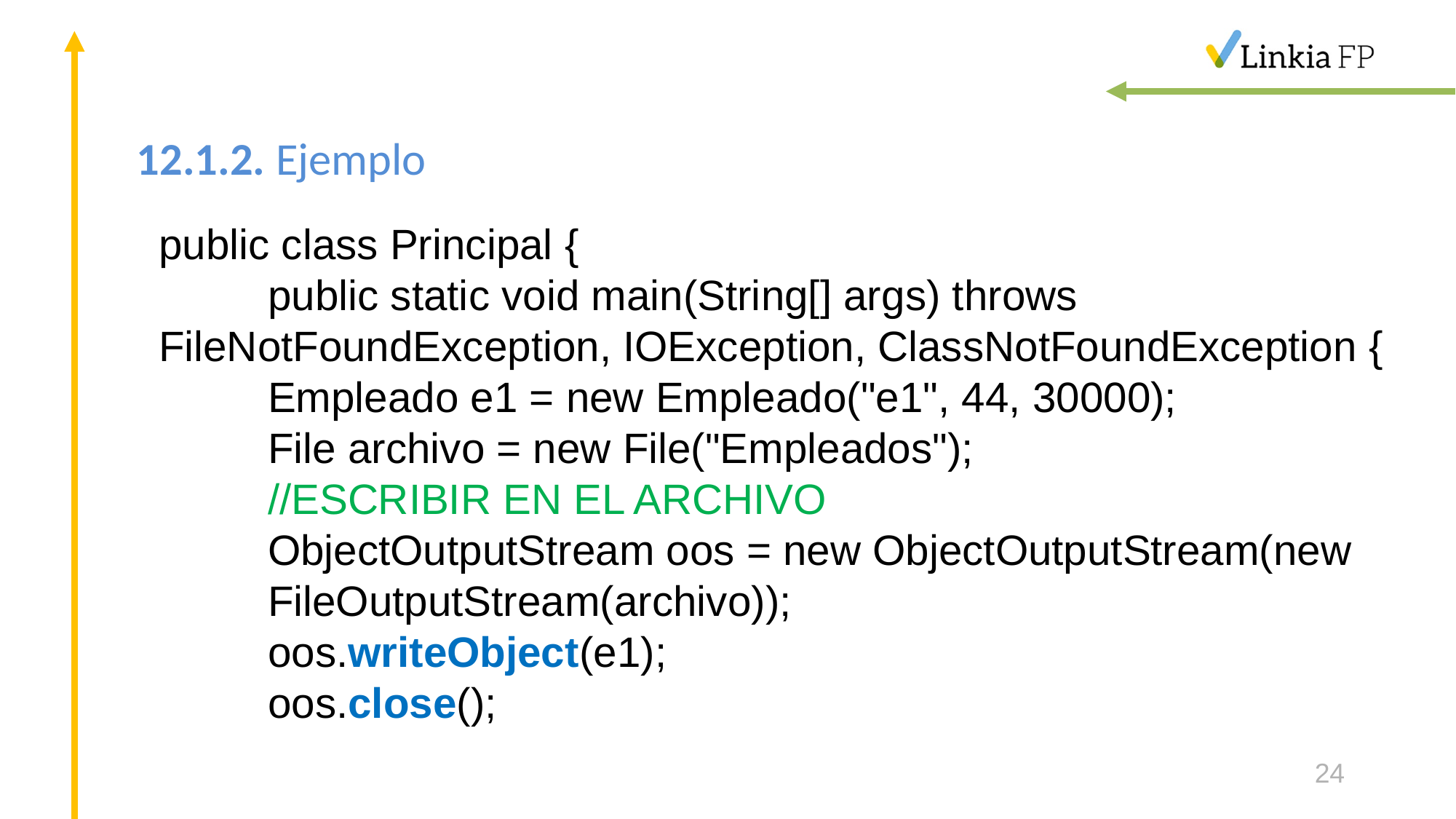

# 12.1.2. Ejemplo
public class Principal {
	public static void main(String[] args) throws FileNotFoundException, IOException, ClassNotFoundException {
	Empleado e1 = new Empleado("e1", 44, 30000);
	File archivo = new File("Empleados");
	//ESCRIBIR EN EL ARCHIVO
	ObjectOutputStream oos = new ObjectOutputStream(new 	FileOutputStream(archivo));
	oos.writeObject(e1);
	oos.close();

24